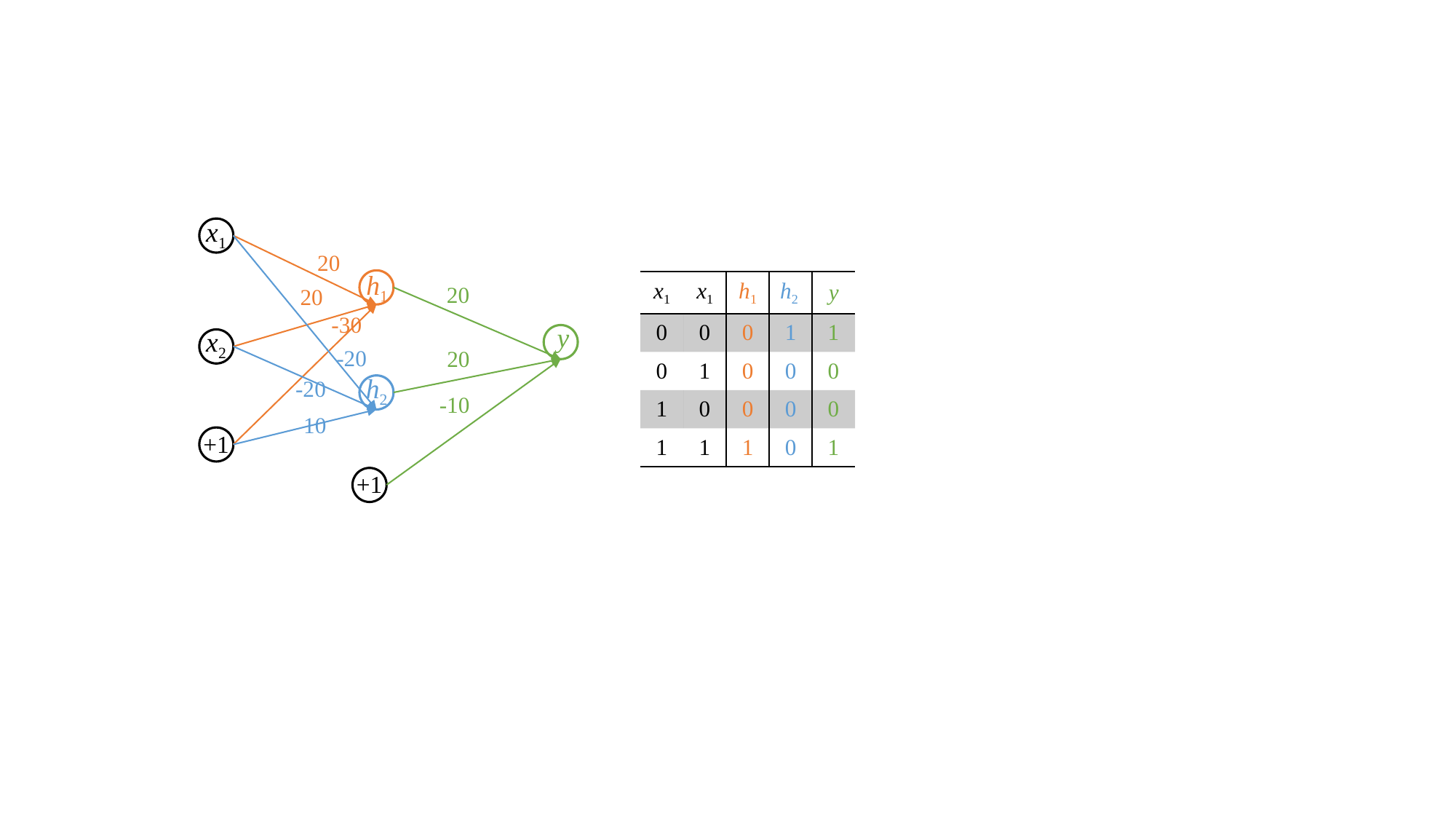

x1

20
h1

| x1 | x1 | h1 | h2 | y |
| --- | --- | --- | --- | --- |
| 0 | 0 | 0 | 1 | 1 |
| 0 | 1 | 0 | 0 | 0 |
| 1 | 0 | 0 | 0 | 0 |
| 1 | 1 | 1 | 0 | 1 |
20
20
-30
y
x2

-20
20
h2
-20

-10
10
+1

+1